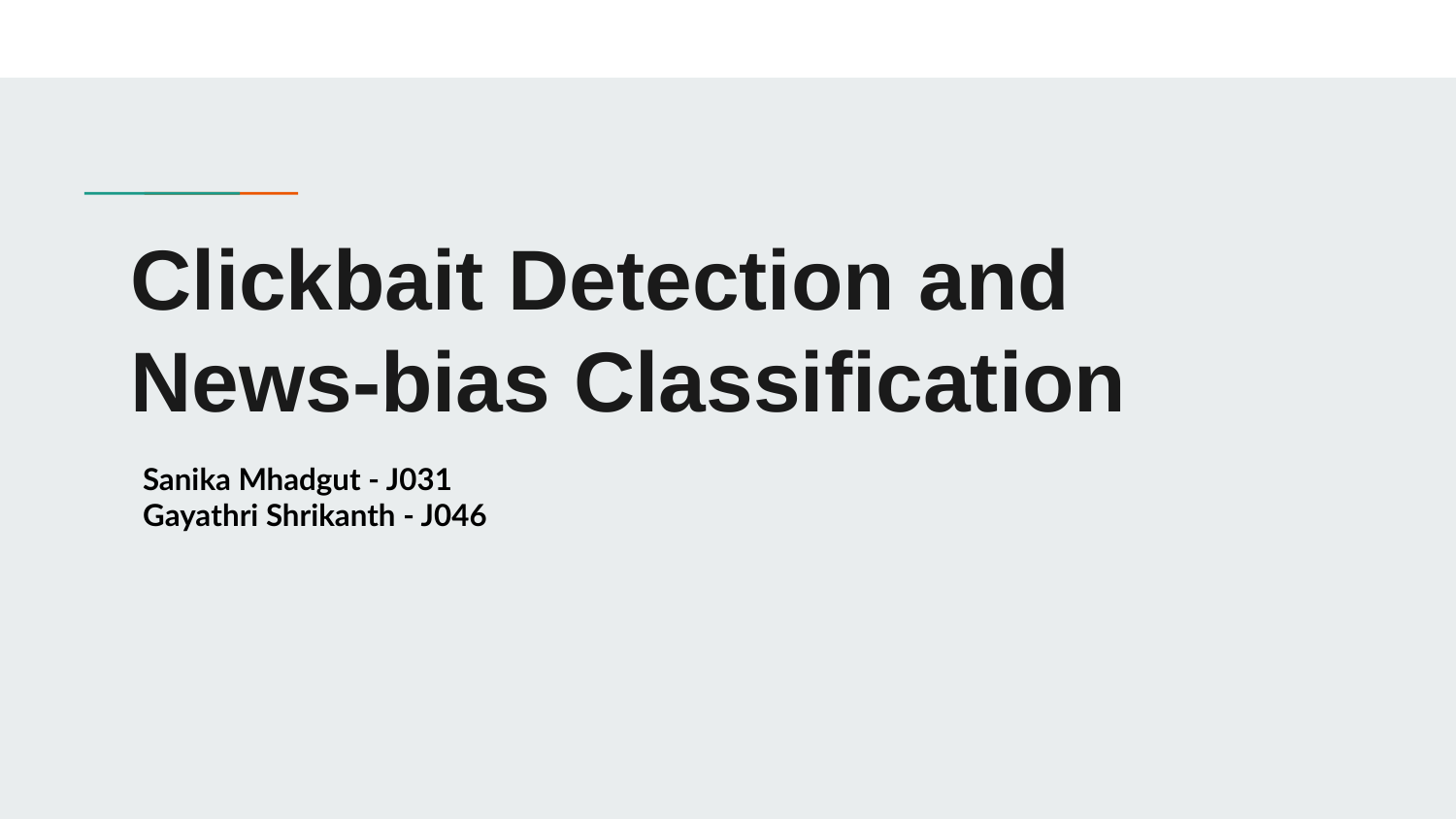

# Clickbait Detection and News-bias Classification
Sanika Mhadgut - J031
Gayathri Shrikanth - J046